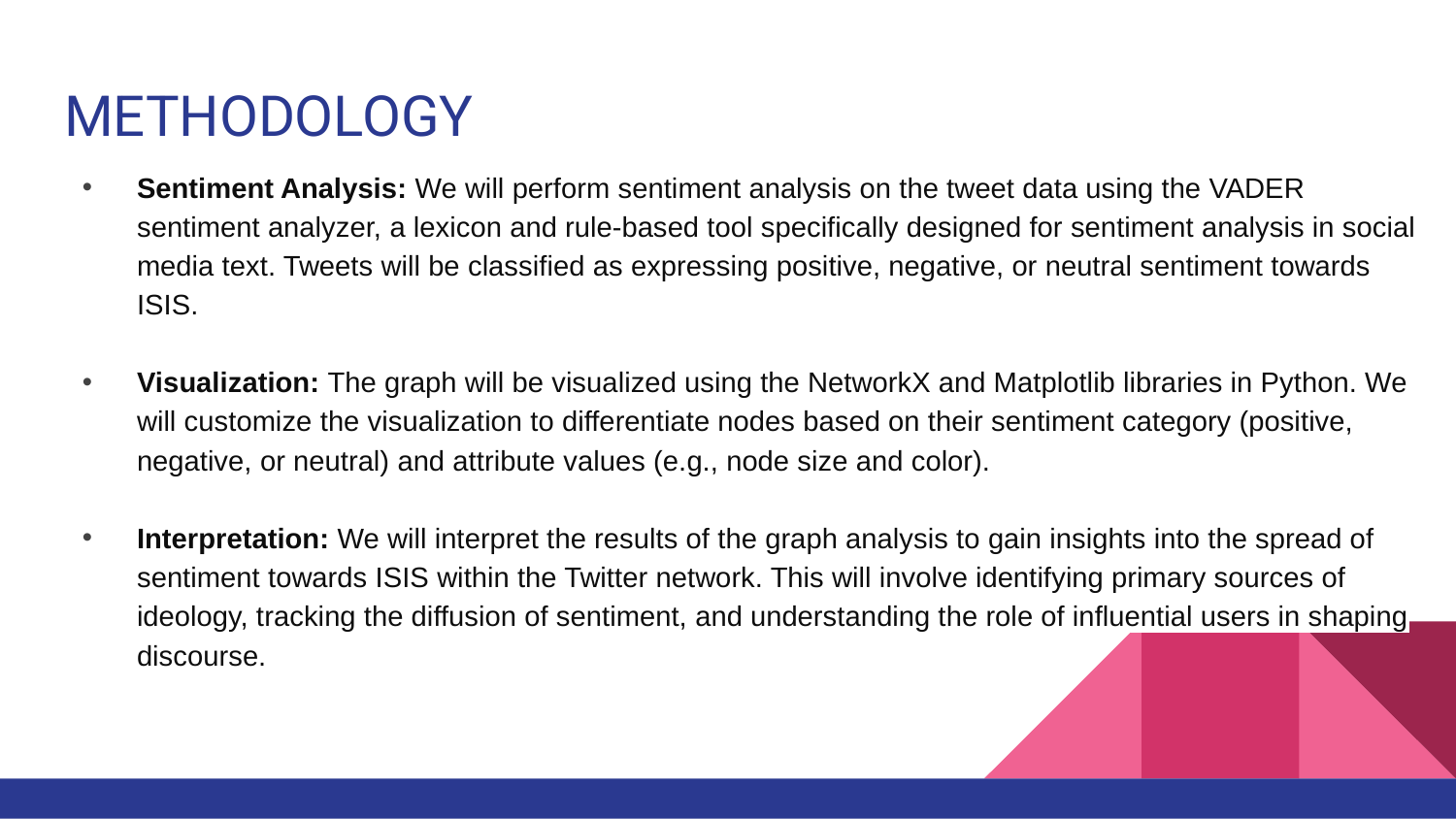

# METHODOLOGY
Sentiment Analysis: We will perform sentiment analysis on the tweet data using the VADER sentiment analyzer, a lexicon and rule-based tool specifically designed for sentiment analysis in social media text. Tweets will be classified as expressing positive, negative, or neutral sentiment towards ISIS.

Visualization: The graph will be visualized using the NetworkX and Matplotlib libraries in Python. We will customize the visualization to differentiate nodes based on their sentiment category (positive, negative, or neutral) and attribute values (e.g., node size and color).

Interpretation: We will interpret the results of the graph analysis to gain insights into the spread of sentiment towards ISIS within the Twitter network. This will involve identifying primary sources of ideology, tracking the diffusion of sentiment, and understanding the role of influential users in shaping discourse.